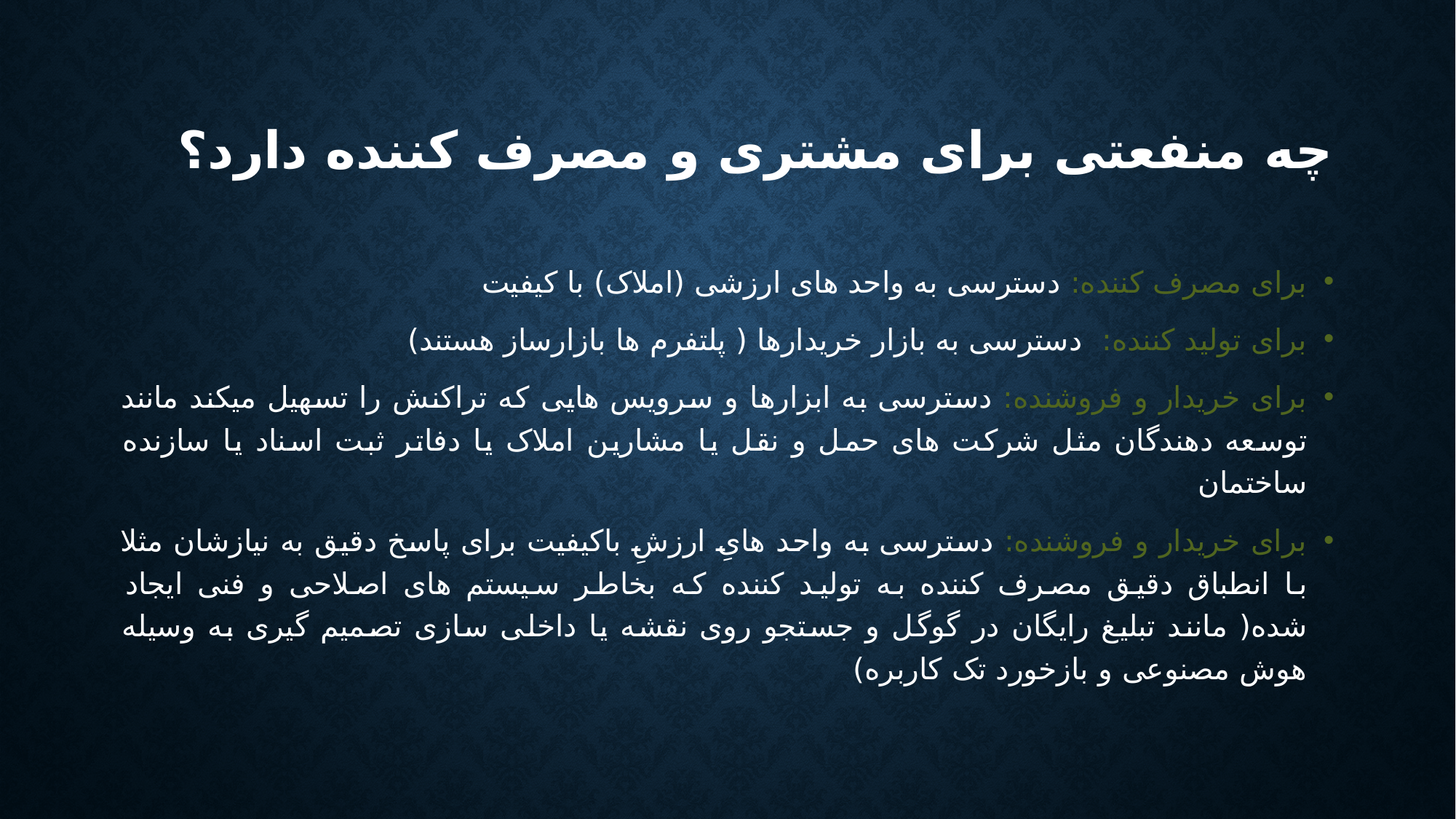

# چه منفعتی برای مشتری و مصرف کننده دارد؟
برای مصرف کننده: دسترسی به واحد های ارزشی (املاک) با کیفیت
برای تولید کننده:  دسترسی به بازار خریدارها ( پلتفرم ها بازارساز هستند)
برای خریدار و فروشنده: دسترسی به ابزارها و سرویس هایی که تراکنش را تسهیل میکند مانند توسعه دهندگان مثل شرکت های حمل و نقل یا مشارین املاک یا دفاتر ثبت اسناد یا سازنده ساختمان
برای خریدار و فروشنده: دسترسی به واحد هایِ ارزشِ باکیفیت برای پاسخ دقیق به نیازشان مثلا با انطباق دقیق مصرف کننده به تولید کننده که بخاطر سیستم های اصلاحی و فنی ایجاد شده( مانند تبلیغ رایگان در گوگل و جستجو روی نقشه یا داخلی سازی تصمیم گیری به وسیله هوش مصنوعی و بازخورد تک کاربره)